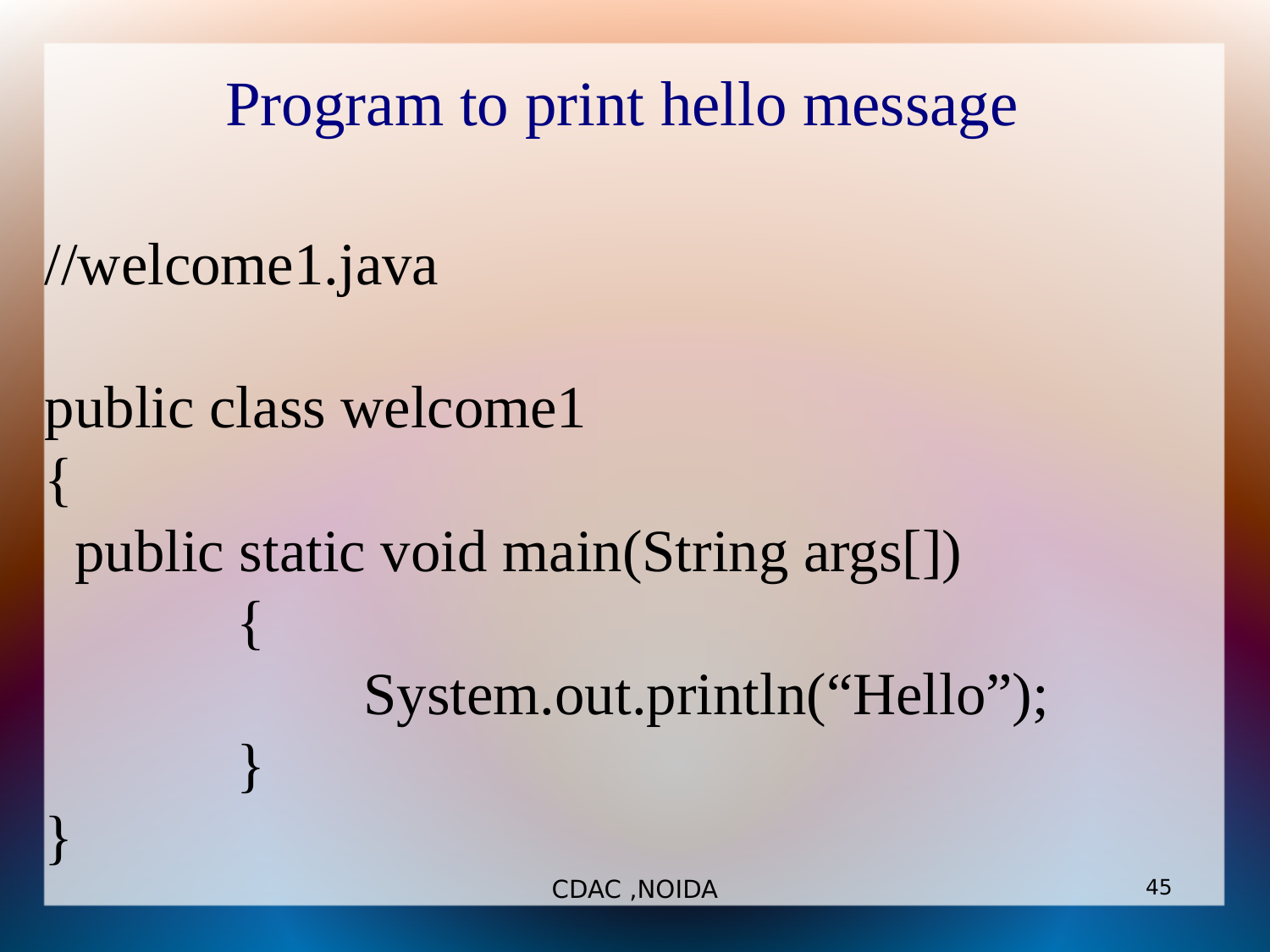

Program to print hello message
//welcome1.java

public class welcome1
{
  public static void main(String args[])
		{
			System.out.println(“Hello”);
		}
}
CDAC ,NOIDA
45